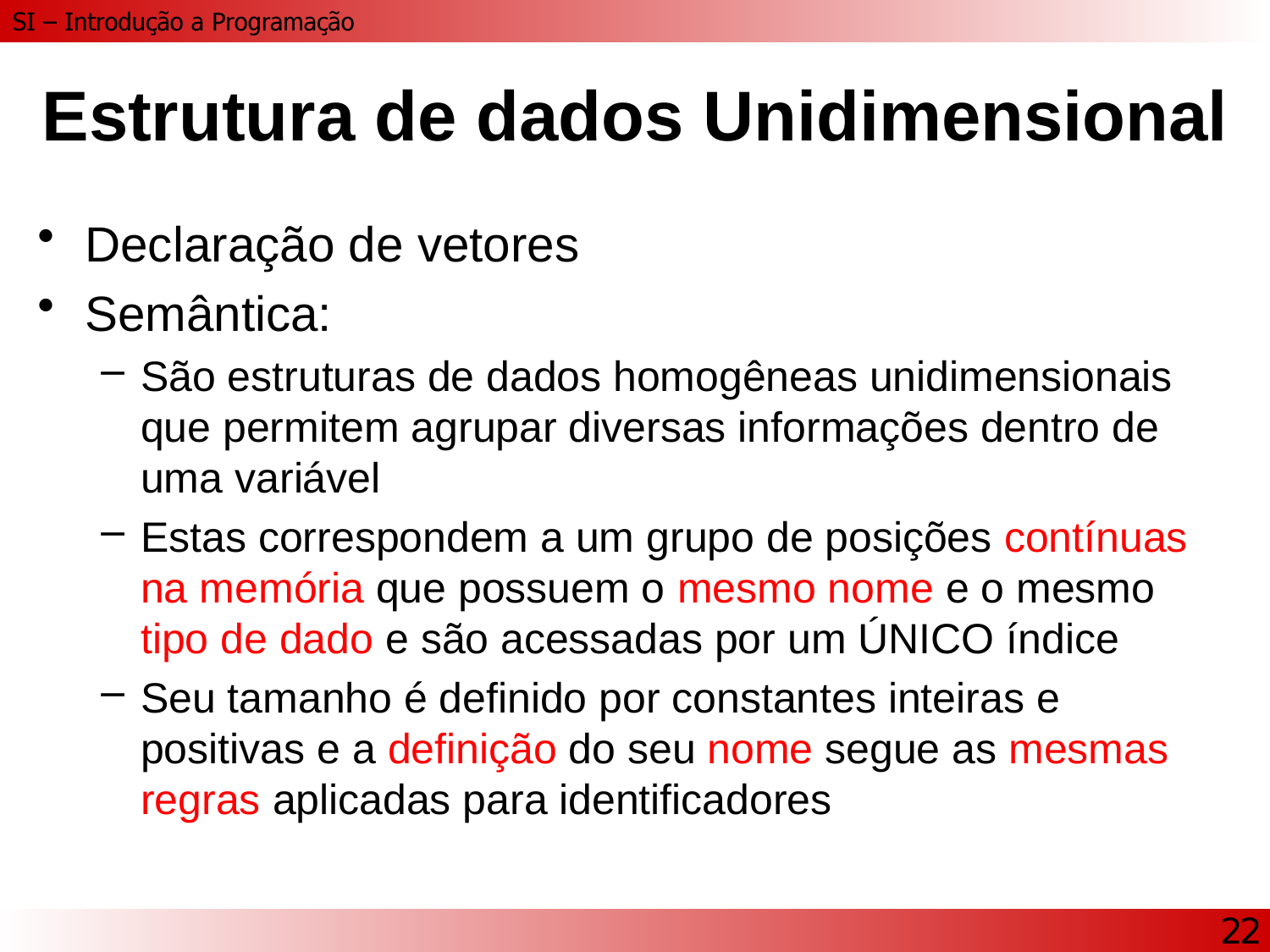

# Estrutura de dados Unidimensional
Declaração de vetores
Semântica:
São estruturas de dados homogêneas unidimensionais que permitem agrupar diversas informações dentro de uma variável
Estas correspondem a um grupo de posições contínuas na memória que possuem o mesmo nome e o mesmo tipo de dado e são acessadas por um ÚNICO índice
Seu tamanho é definido por constantes inteiras e positivas e a definição do seu nome segue as mesmas regras aplicadas para identificadores
22